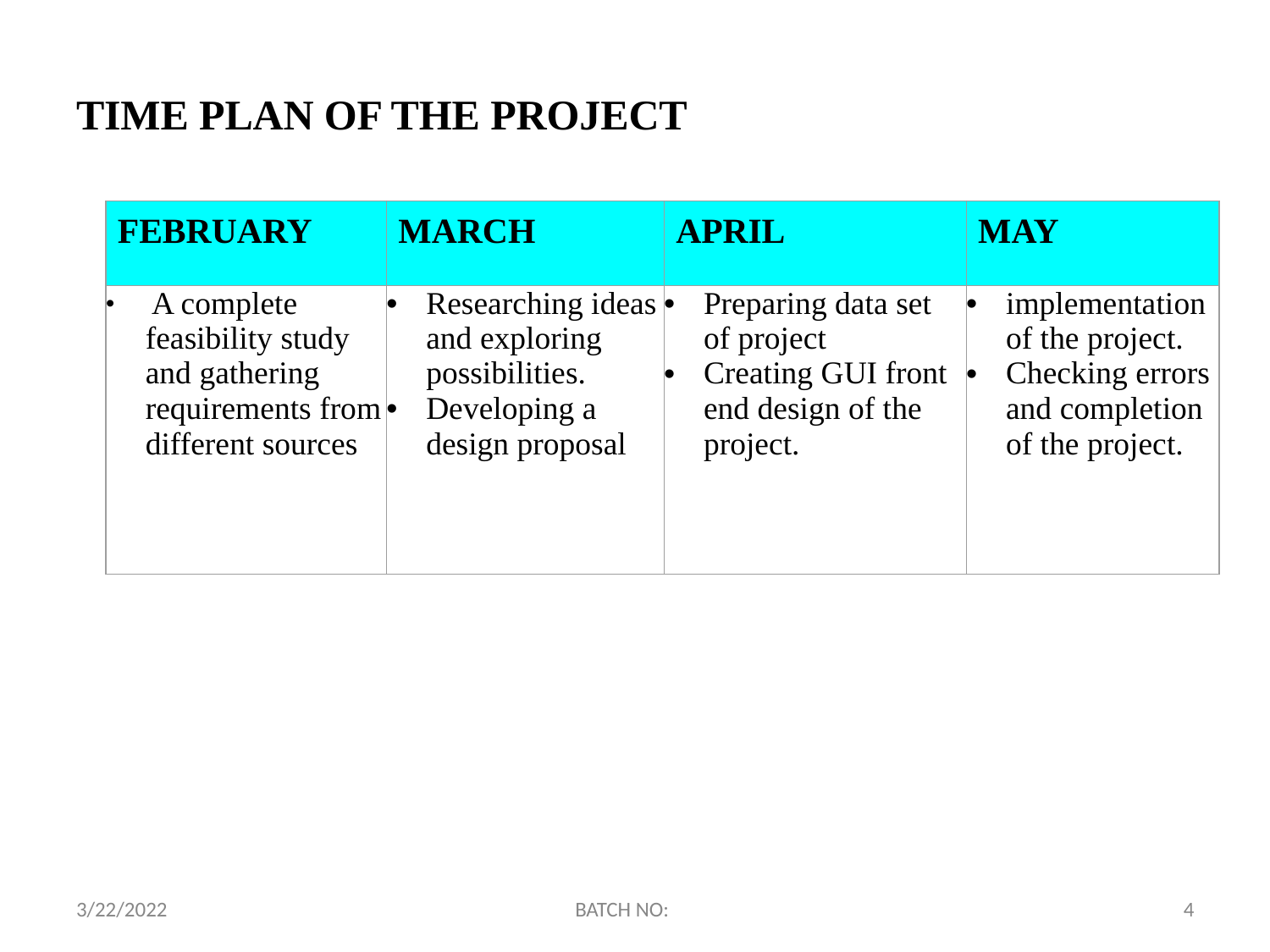

# TIME PLAN OF THE PROJECT
| FEBRUARY | MARCH | APRIL | MAY |
| --- | --- | --- | --- |
| A complete feasibility study and gathering requirements from different sources | Researching ideas and exploring possibilities. Developing a design proposal | Preparing data set of project Creating GUI front end design of the project. | implementation of the project. Checking errors and completion of the project. |
3/22/2022
BATCH NO:
4